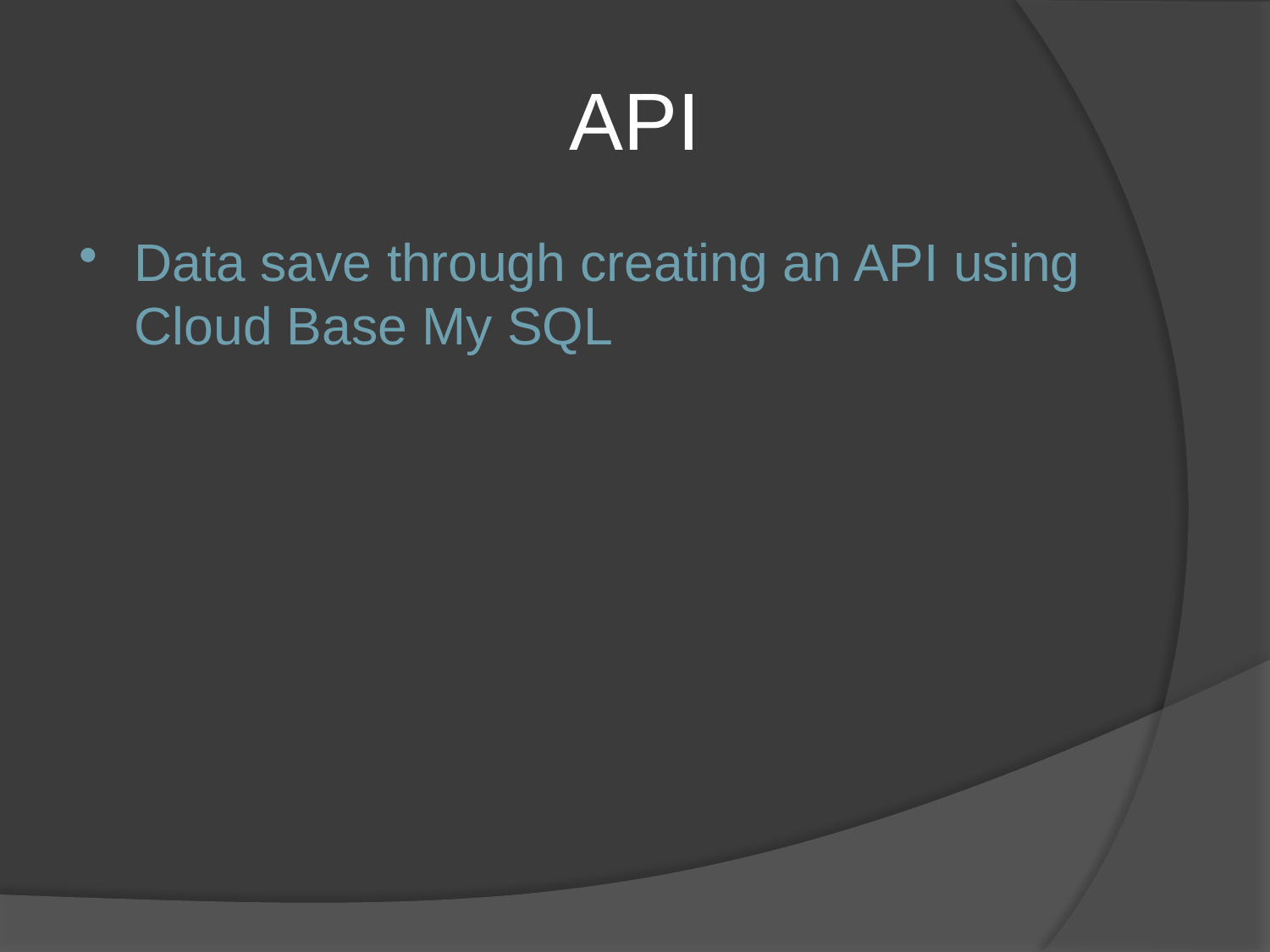

# API
Data save through creating an API using Cloud Base My SQL